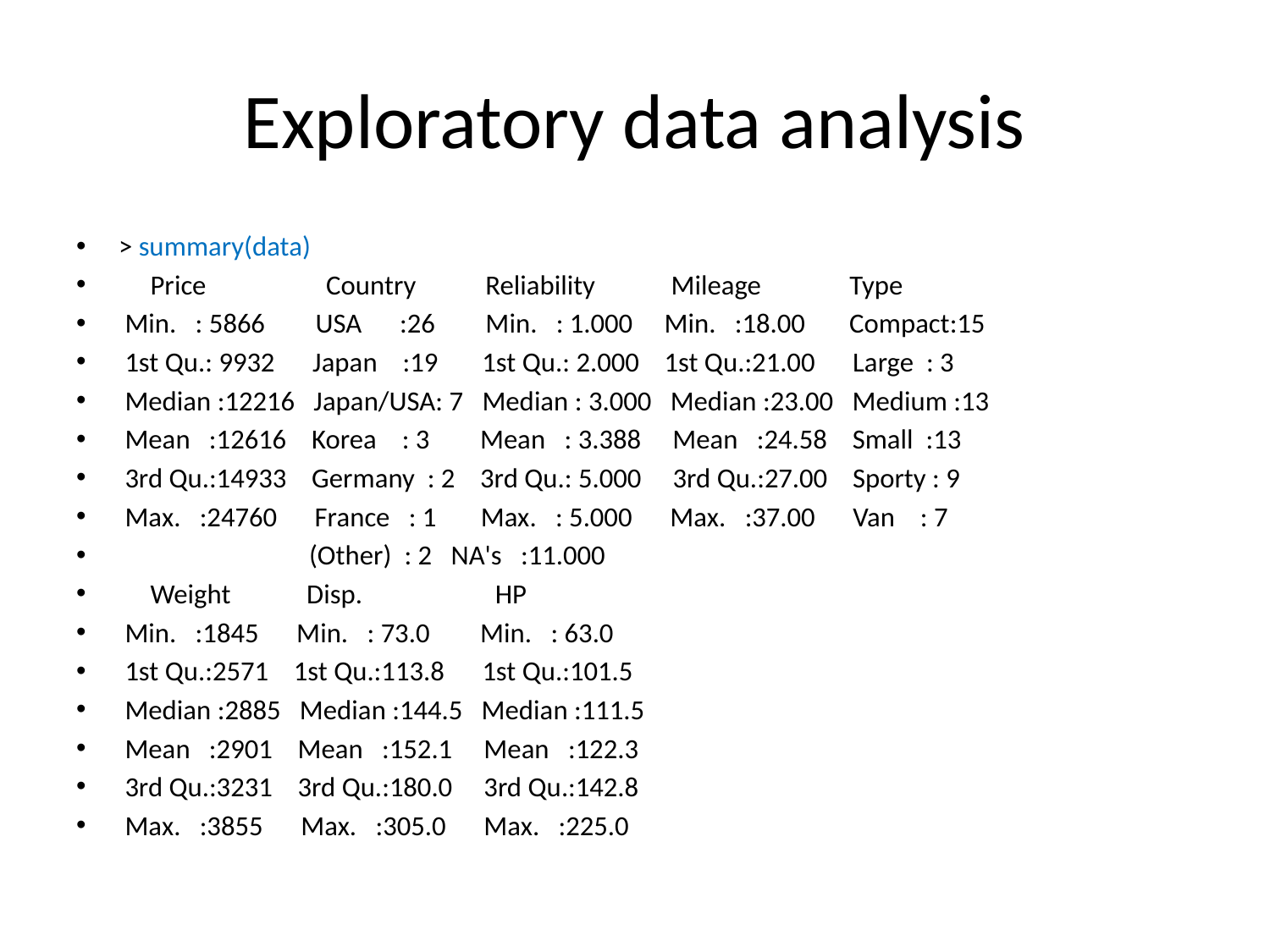

# Exploratory data analysis
> summary(data)
     Price                   Country           Reliability            Mileage              Type
 Min.   : 5866        USA      :26        Min.   : 1.000     Min.   :18.00       Compact:15
 1st Qu.: 9932      Japan    :19       1st Qu.: 2.000    1st Qu.:21.00      Large  : 3
 Median :12216   Japan/USA: 7   Median : 3.000   Median :23.00   Medium :13
 Mean   :12616    Korea    : 3        Mean   : 3.388     Mean   :24.58    Small  :13
 3rd Qu.:14933    Germany  : 2    3rd Qu.: 5.000     3rd Qu.:27.00    Sporty : 9
 Max.   :24760      France   : 1       Max.   : 5.000      Max.   :37.00      Van    : 7
                              (Other)  : 2   NA's   :11.000
     Weight            Disp.                     HP
 Min.   :1845      Min.   : 73.0        Min.   : 63.0
 1st Qu.:2571    1st Qu.:113.8      1st Qu.:101.5
 Median :2885   Median :144.5   Median :111.5
 Mean   :2901    Mean   :152.1     Mean   :122.3
 3rd Qu.:3231    3rd Qu.:180.0     3rd Qu.:142.8
 Max.   :3855      Max.   :305.0      Max.   :225.0